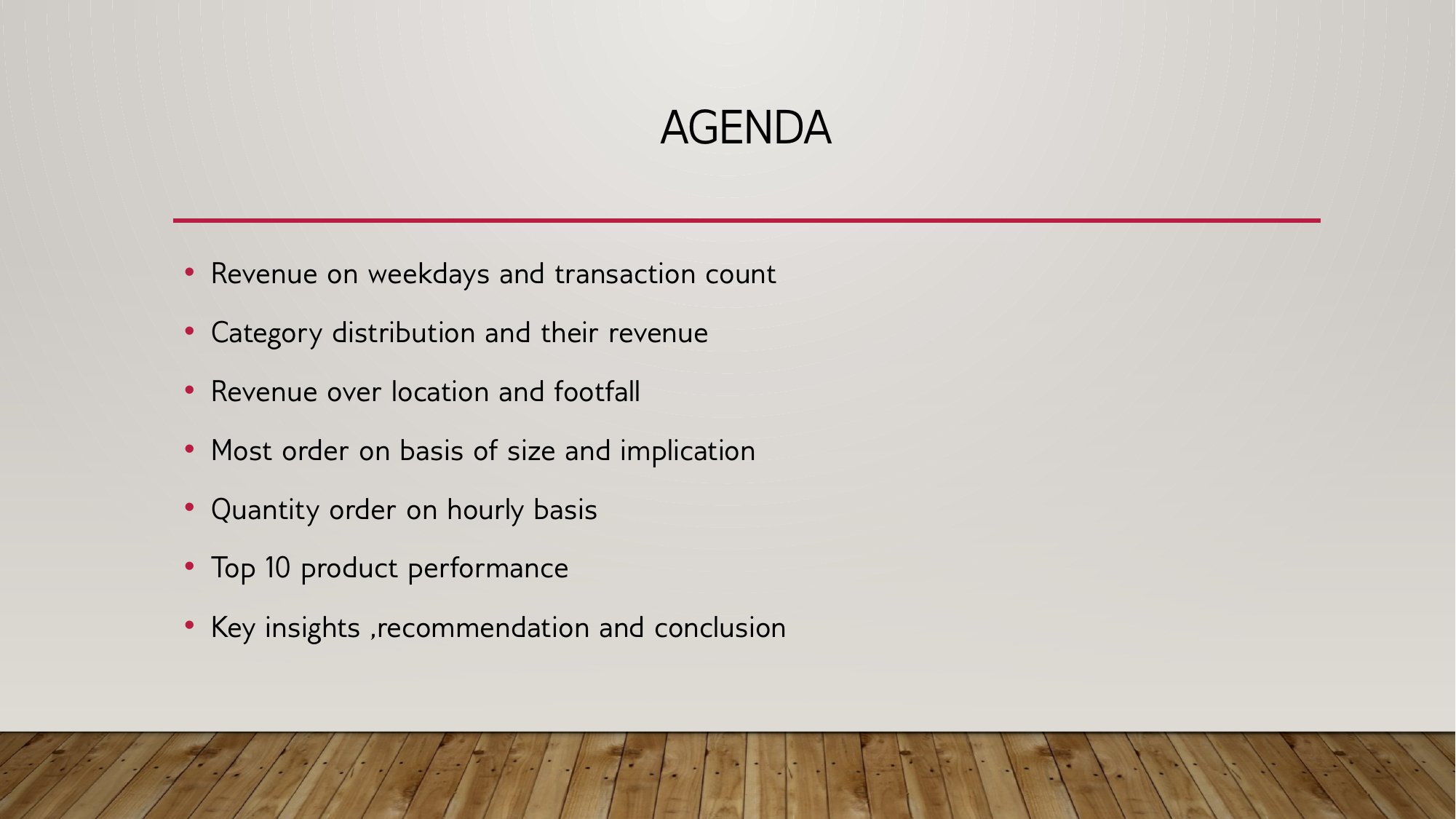

# Agenda
Revenue on weekdays and transaction count
Category distribution and their revenue
Revenue over location and footfall
Most order on basis of size and implication
Quantity order on hourly basis
Top 10 product performance
Key insights ,recommendation and conclusion